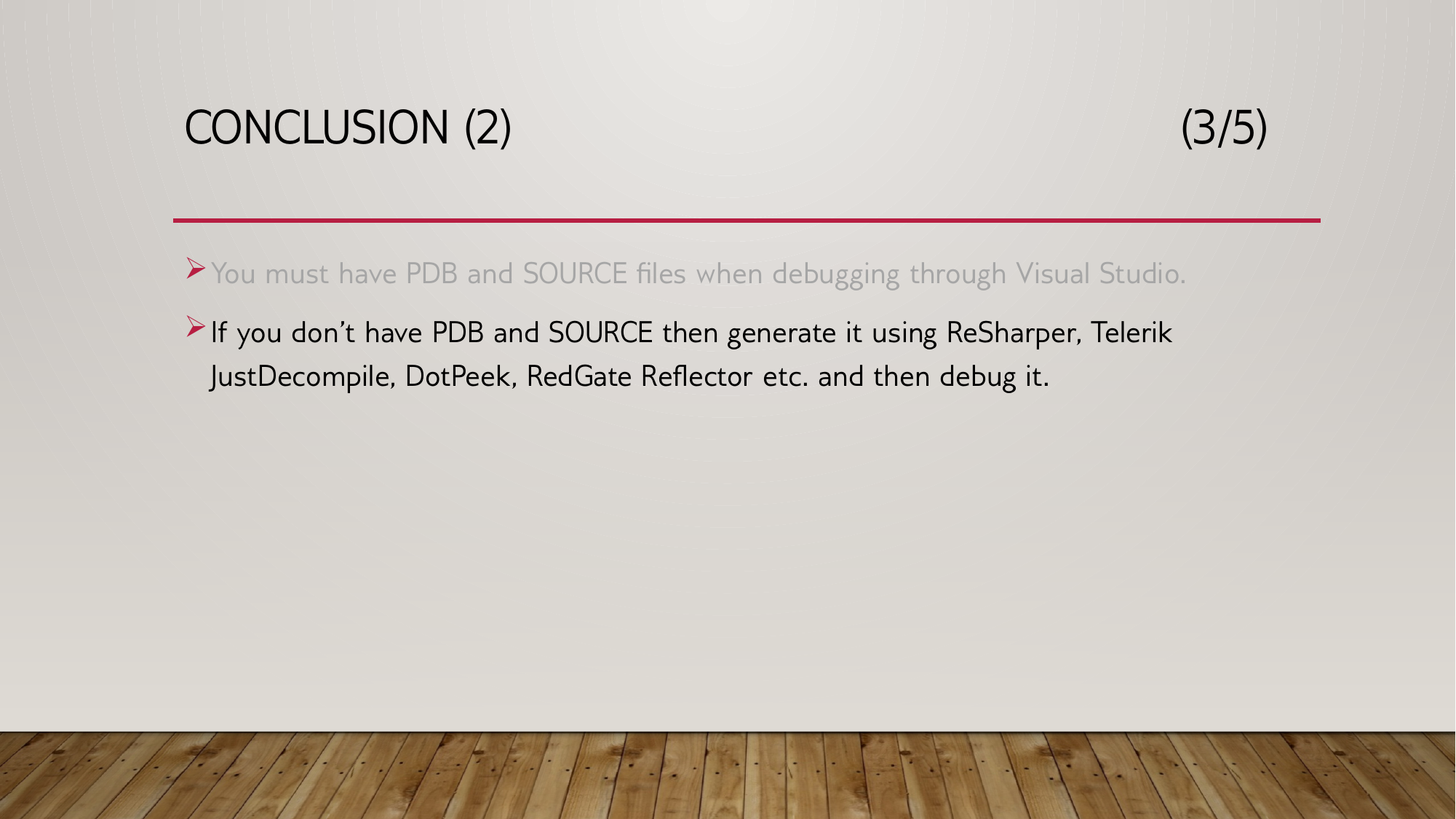

# Conclusion (2)						 (3/5)
You must have PDB and SOURCE files when debugging through Visual Studio.
If you don’t have PDB and SOURCE then generate it using ReSharper, Telerik JustDecompile, DotPeek, RedGate Reflector etc. and then debug it.